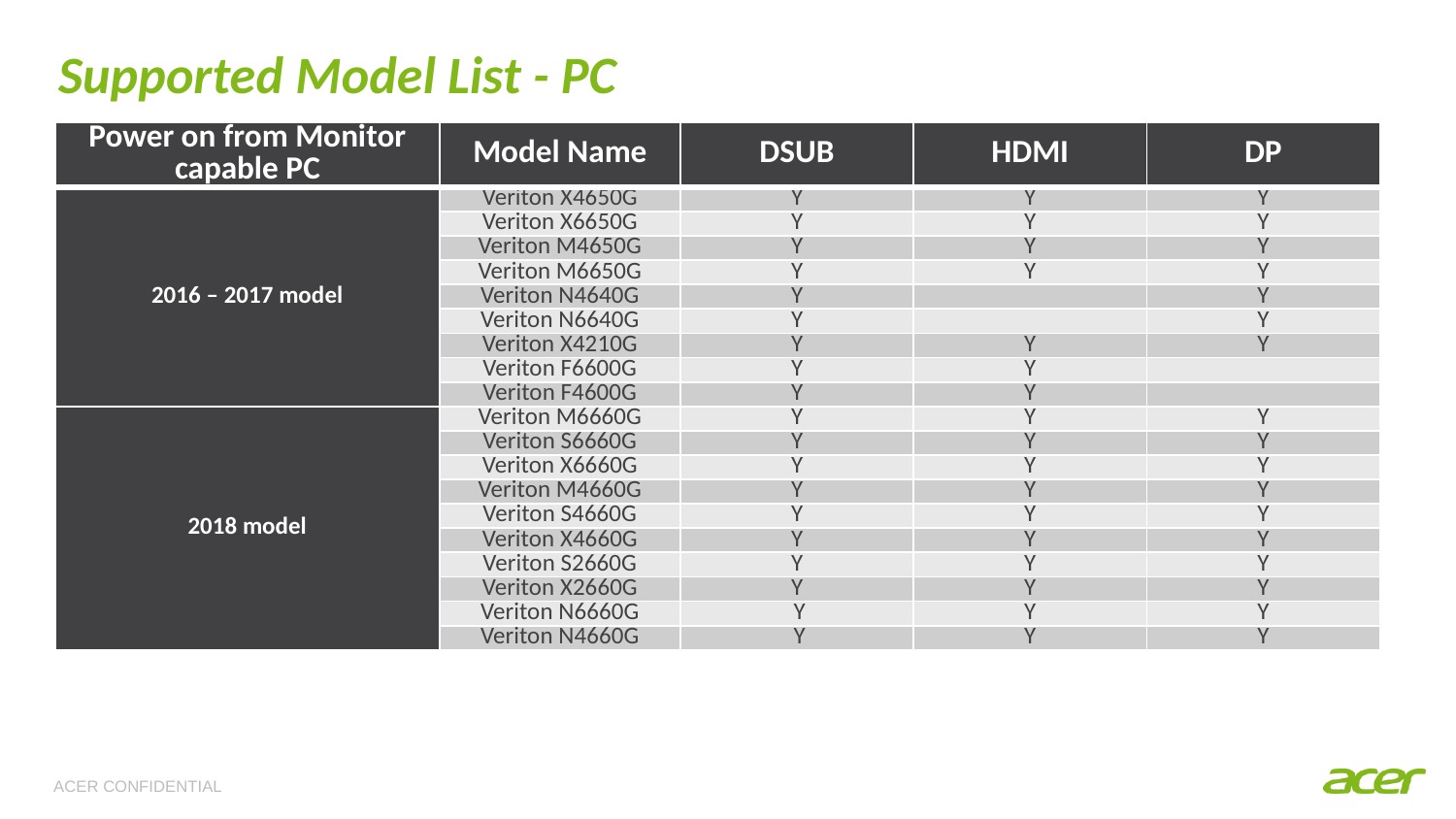

# Supported Model List - PC
| Power on from Monitor capable PC | Model Name | DSUB | HDMI | DP |
| --- | --- | --- | --- | --- |
| 2016 – 2017 model | Veriton X4650G | Y | Y | Y |
|  | Veriton X6650G | Y | Y | Y |
|  | Veriton M4650G | Y | Y | Y |
|  | Veriton M6650G | Y | Y | Y |
|  | Veriton N4640G | Y |  | Y |
|  | Veriton N6640G | Y |  | Y |
|  | Veriton X4210G | Y | Y | Y |
|  | Veriton F6600G | Y | Y |  |
|  | Veriton F4600G | Y | Y |  |
| 2018 model | Veriton M6660G | Y | Y | Y |
|  | Veriton S6660G | Y | Y | Y |
|  | Veriton X6660G | Y | Y | Y |
|  | Veriton M4660G | Y | Y | Y |
|  | Veriton S4660G | Y | Y | Y |
|  | Veriton X4660G | Y | Y | Y |
|  | Veriton S2660G | Y | Y | Y |
|  | Veriton X2660G | Y | Y | Y |
|  | Veriton N6660G | Y | Y | Y |
|  | Veriton N4660G | Y | Y | Y |
16